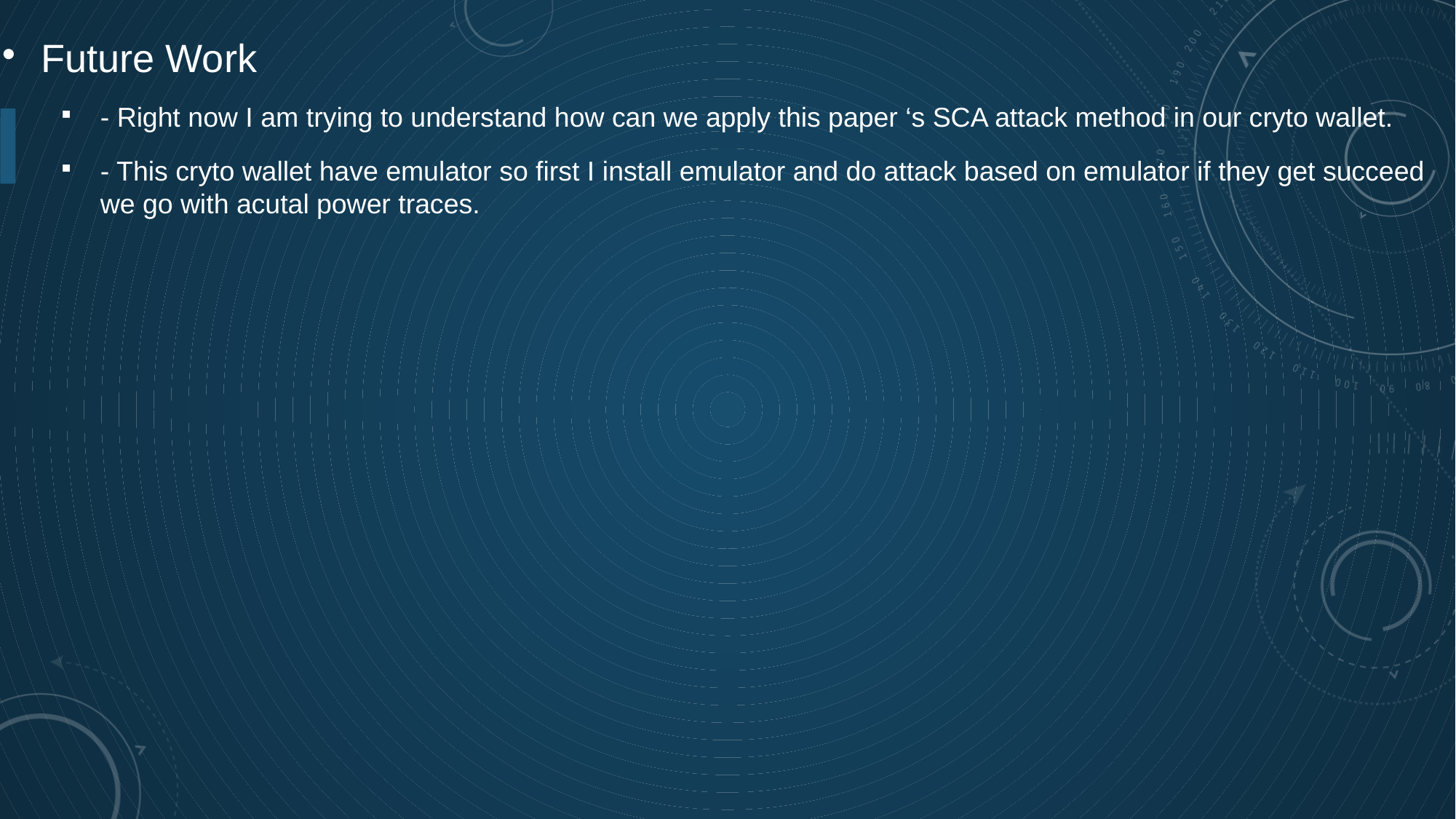

# Future Work
- Right now I am trying to understand how can we apply this paper ‘s SCA attack method in our cryto wallet.
- This cryto wallet have emulator so first I install emulator and do attack based on emulator if they get succeed we go with acutal power traces.